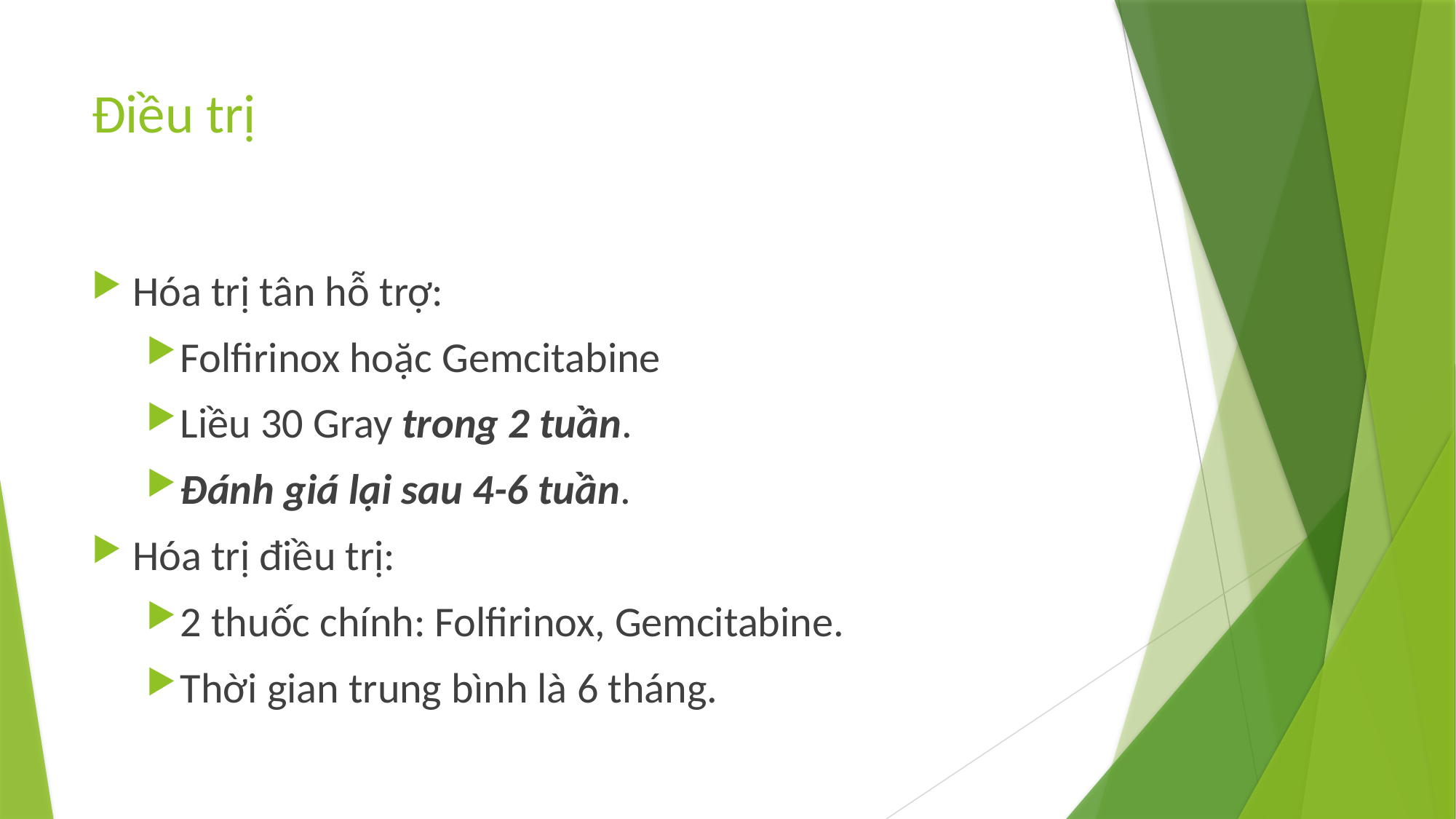

# Điều trị
Hóa trị tân hỗ trợ:
Folfirinox hoặc Gemcitabine
Liều 30 Gray trong 2 tuần.
Đánh giá lại sau 4-6 tuần.
Hóa trị điều trị:
2 thuốc chính: Folfirinox, Gemcitabine.
Thời gian trung bình là 6 tháng.